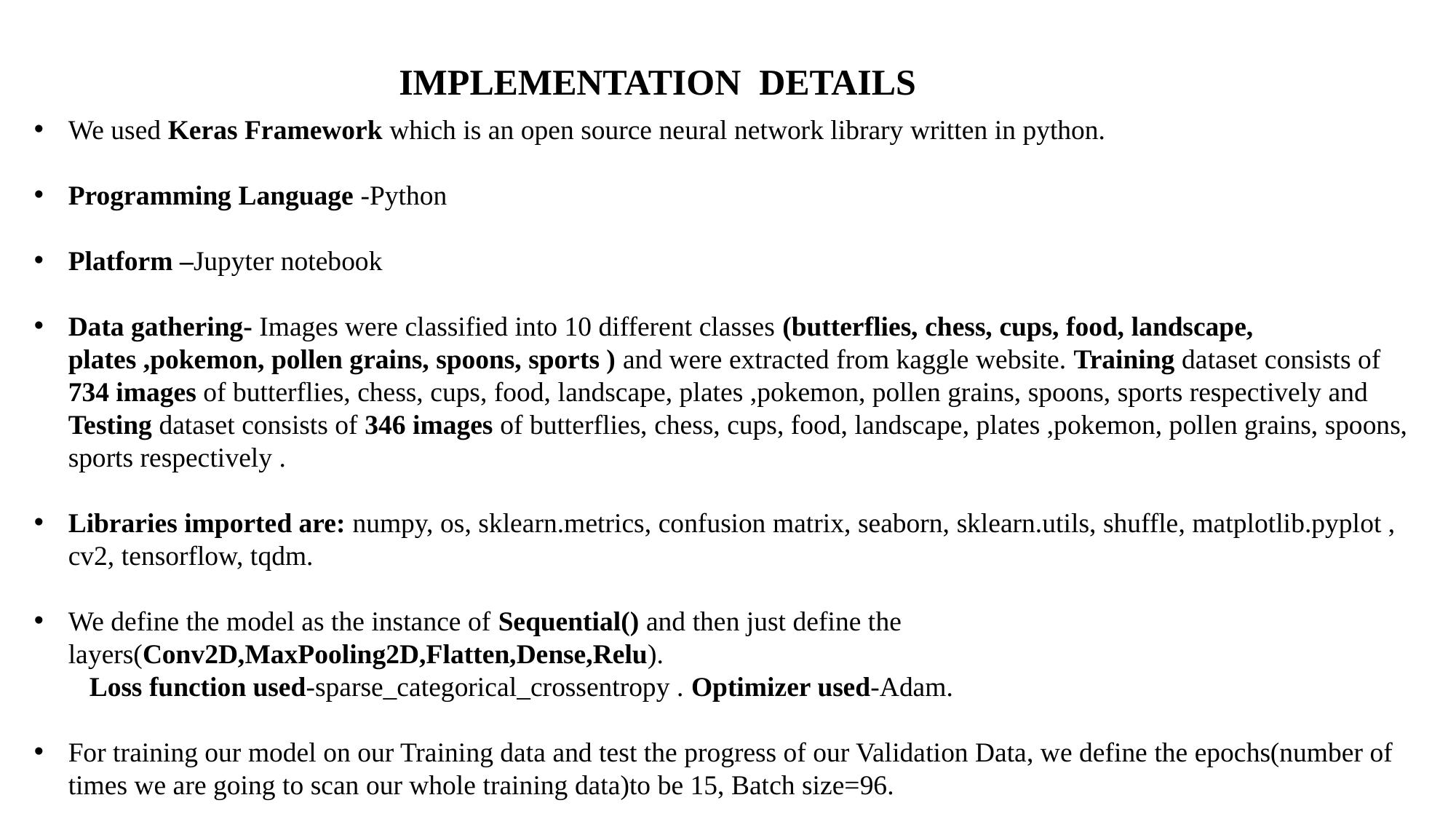

IMPLEMENTATION  DETAILS
We used Keras Framework which is an open source neural network library written in python.

Programming Language -Python

Platform –Jupyter notebook

Data gathering- Images were classified into 10 different classes (butterflies, chess, cups, food, landscape, plates ,pokemon, pollen grains, spoons, sports ) and were extracted from kaggle website. Training dataset consists of 734 images of butterflies, chess, cups, food, landscape, plates ,pokemon, pollen grains, spoons, sports respectively and Testing dataset consists of 346 images of butterflies, chess, cups, food, landscape, plates ,pokemon, pollen grains, spoons, sports respectively .

Libraries imported are: numpy, os, sklearn.metrics, confusion matrix, seaborn, sklearn.utils, shuffle, matplotlib.pyplot , cv2, tensorflow, tqdm.

We define the model as the instance of Sequential() and then just define the layers(Conv2D,MaxPooling2D,Flatten,Dense,Relu).
        Loss function used-sparse_categorical_crossentropy . Optimizer used-Adam.

For training our model on our Training data and test the progress of our Validation Data, we define the epochs(number of times we are going to scan our whole training data)to be 15, Batch size=96.